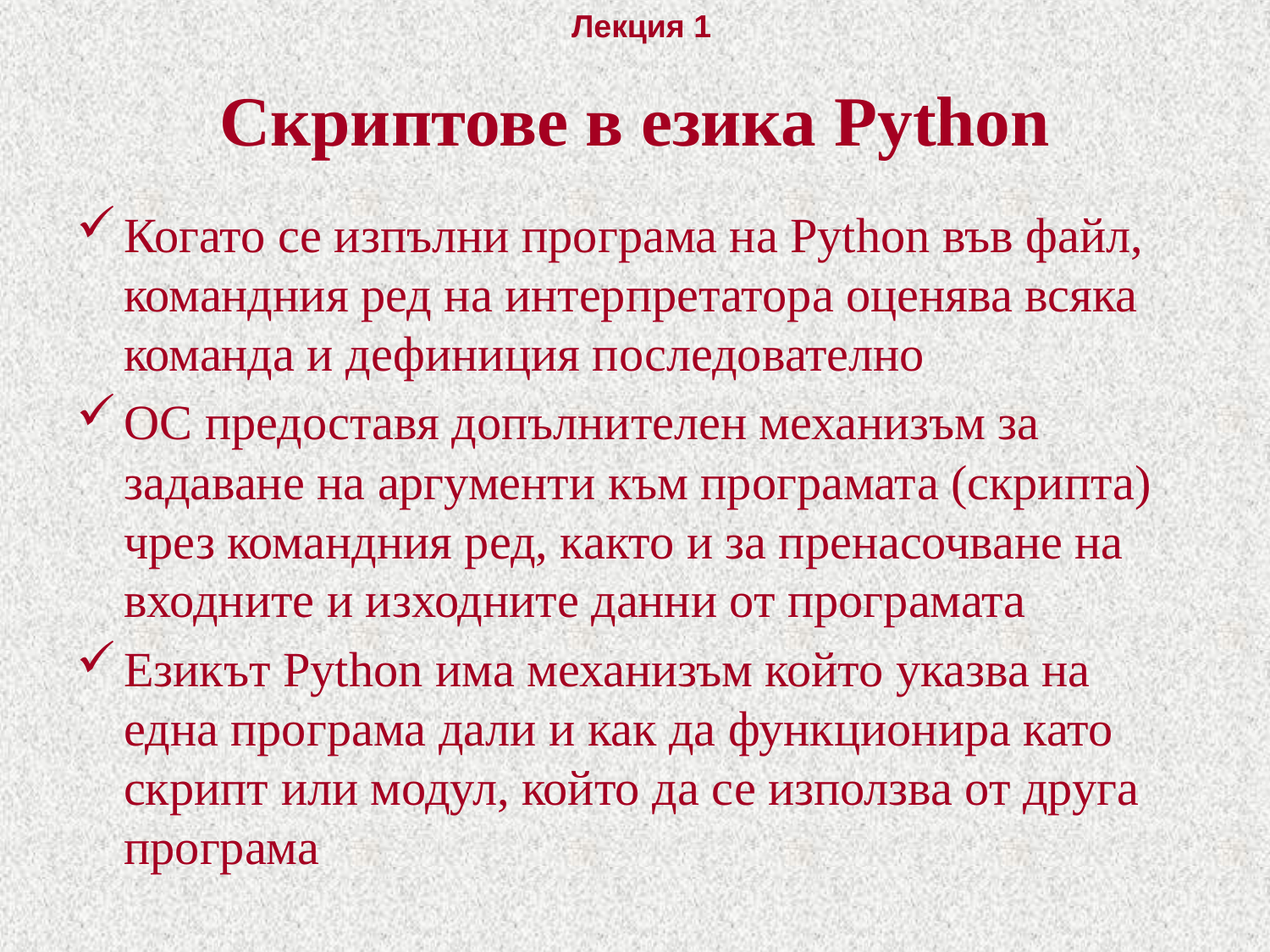

# Скриптове в езика Python
Когато се изпълни програма на Python във файл, командния ред на интерпретатора оценява всяка команда и дефиниция последователно
ОС предоставя допълнителен механизъм за задаване на аргументи към програмата (скрипта) чрез командния ред, както и за пренасочване на входните и изходните данни от програмата
Езикът Python има механизъм който указва на една програма дали и как да функционира като скрипт или модул, който да се използва от друга програма